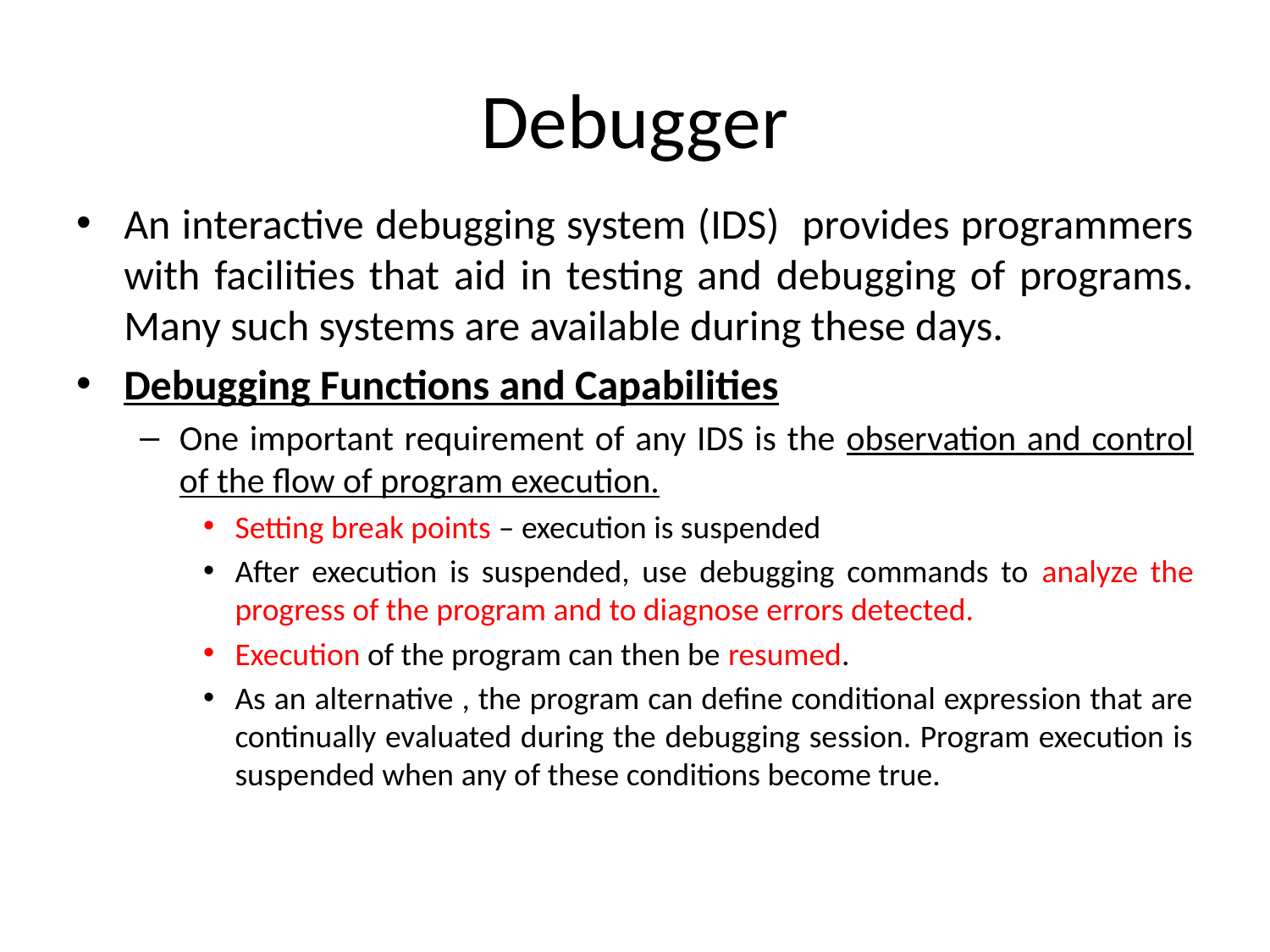

# Debugger
An interactive debugging system (IDS)  provides programmers with facilities that aid in testing and debugging of programs. Many such systems are available during these days.
Debugging Functions and Capabilities
One important requirement of any IDS is the observation and control of the flow of program execution.
Setting break points – execution is suspended
After execution is suspended, use debugging commands to analyze the progress of the program and to diagnose errors detected.
Execution of the program can then be resumed.
As an alternative , the program can define conditional expression that are continually evaluated during the debugging session. Program execution is suspended when any of these conditions become true.